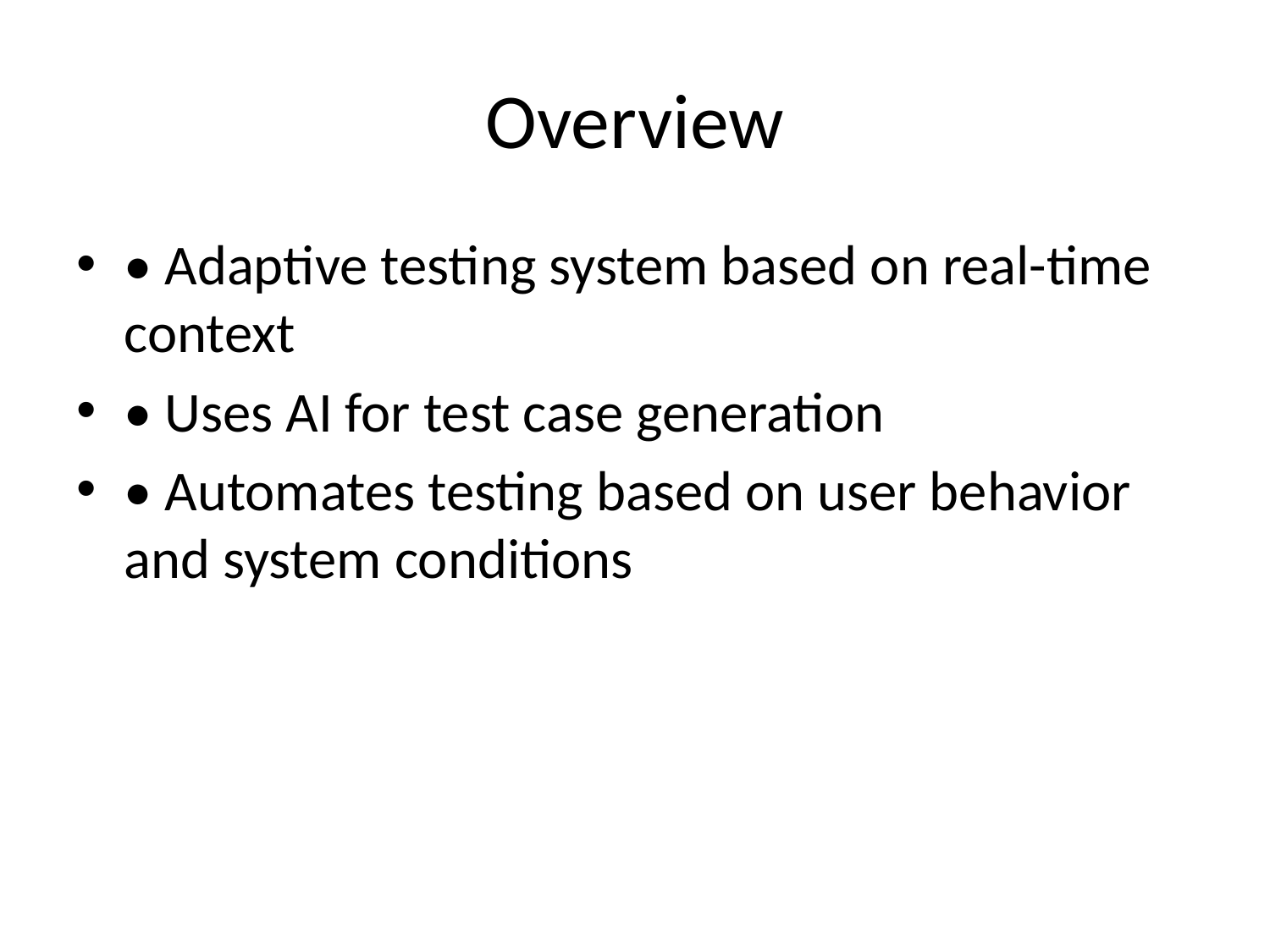

# Overview
• Adaptive testing system based on real-time context
• Uses AI for test case generation
• Automates testing based on user behavior and system conditions